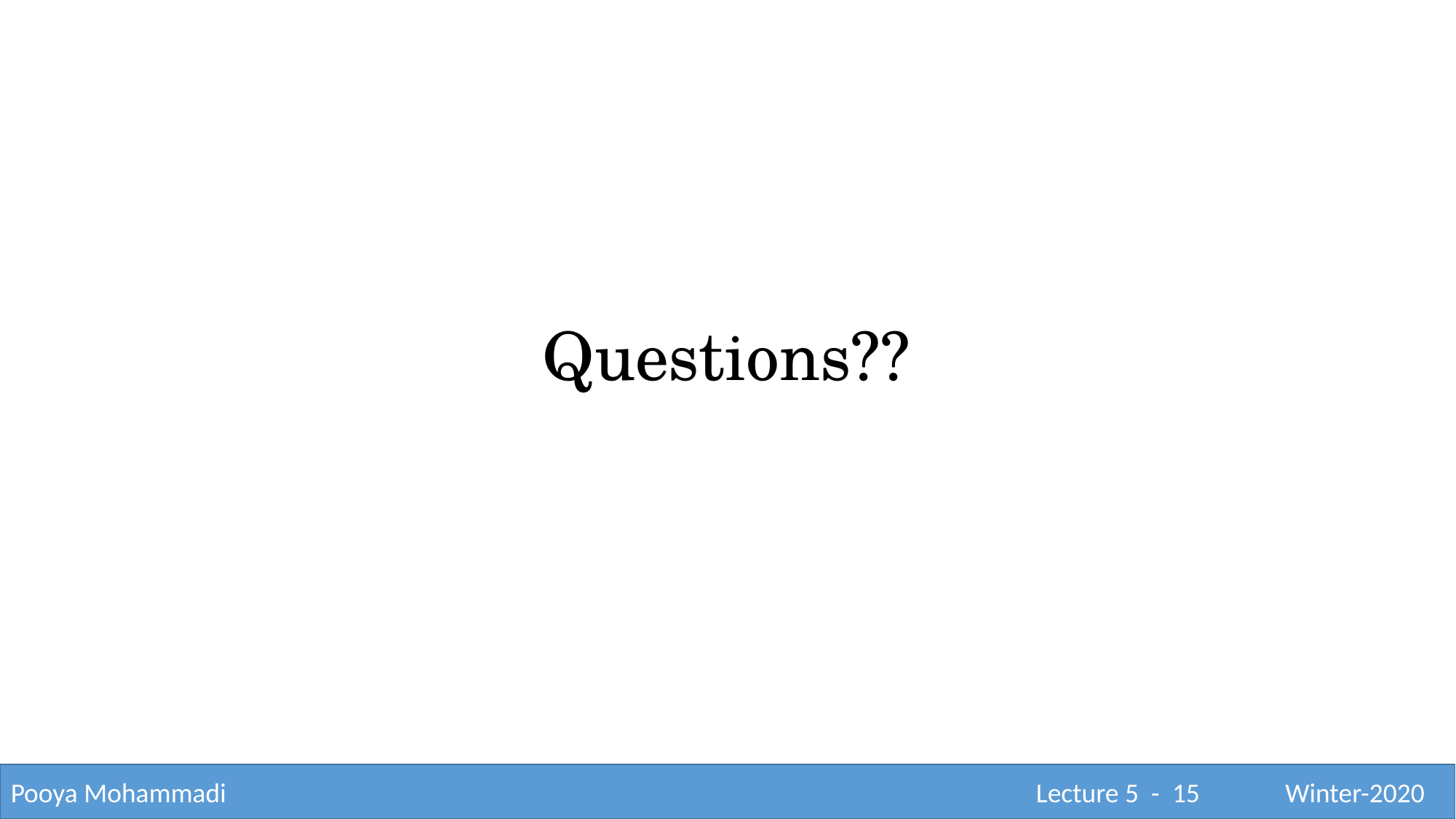

Questions??
Pooya Mohammadi					     			       Lecture 5  -  15	            Winter-2020